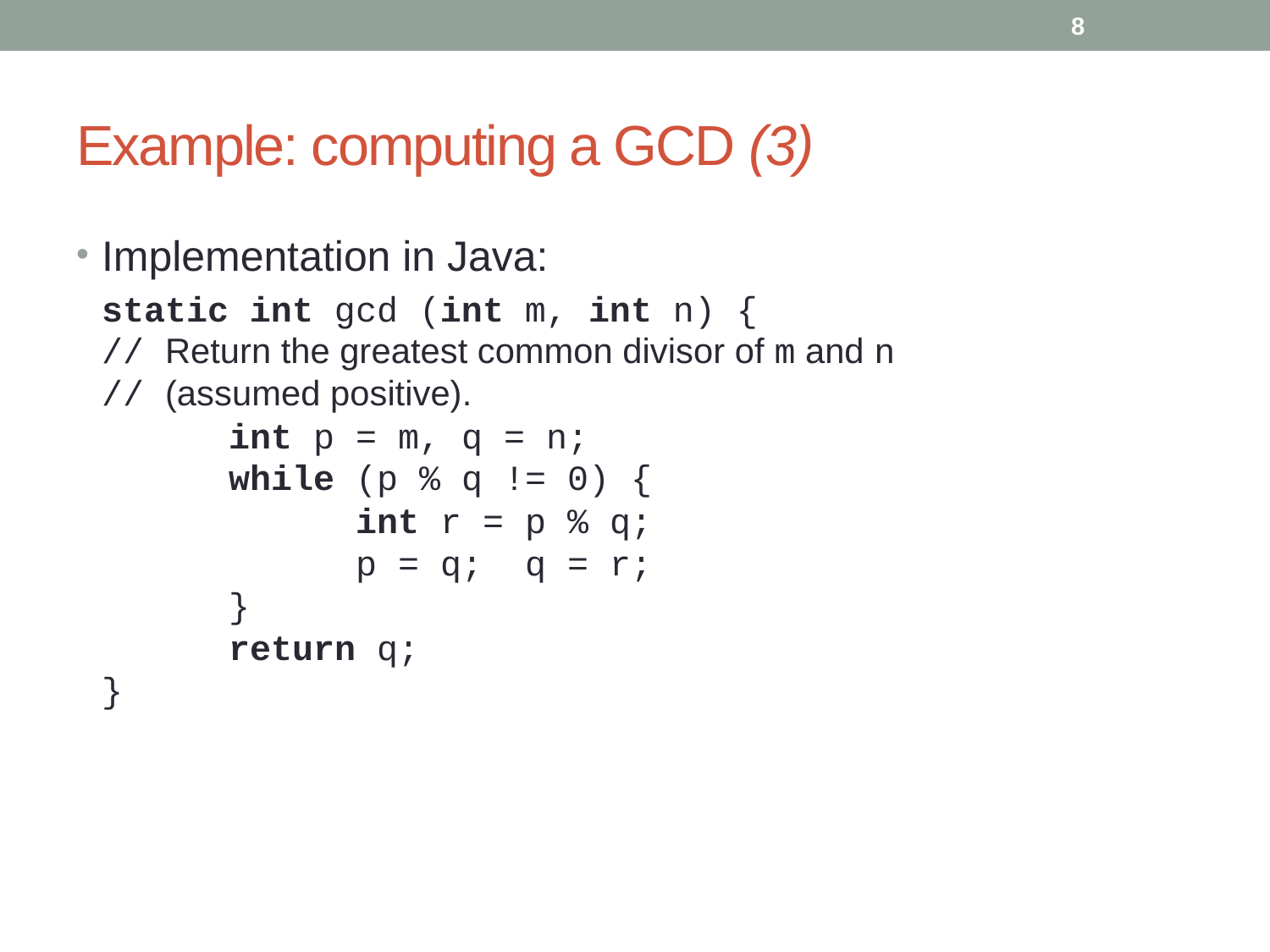

8
# Example: computing a GCD (3)
Implementation in Java:
	static int gcd (int m, int n) {
// Return the greatest common divisor of m and n
// (assumed positive).
	int p = m, q = n;
	while (p % q != 0) {
		int r = p % q;
		p = q;  q = r;
	}
	return q;
}